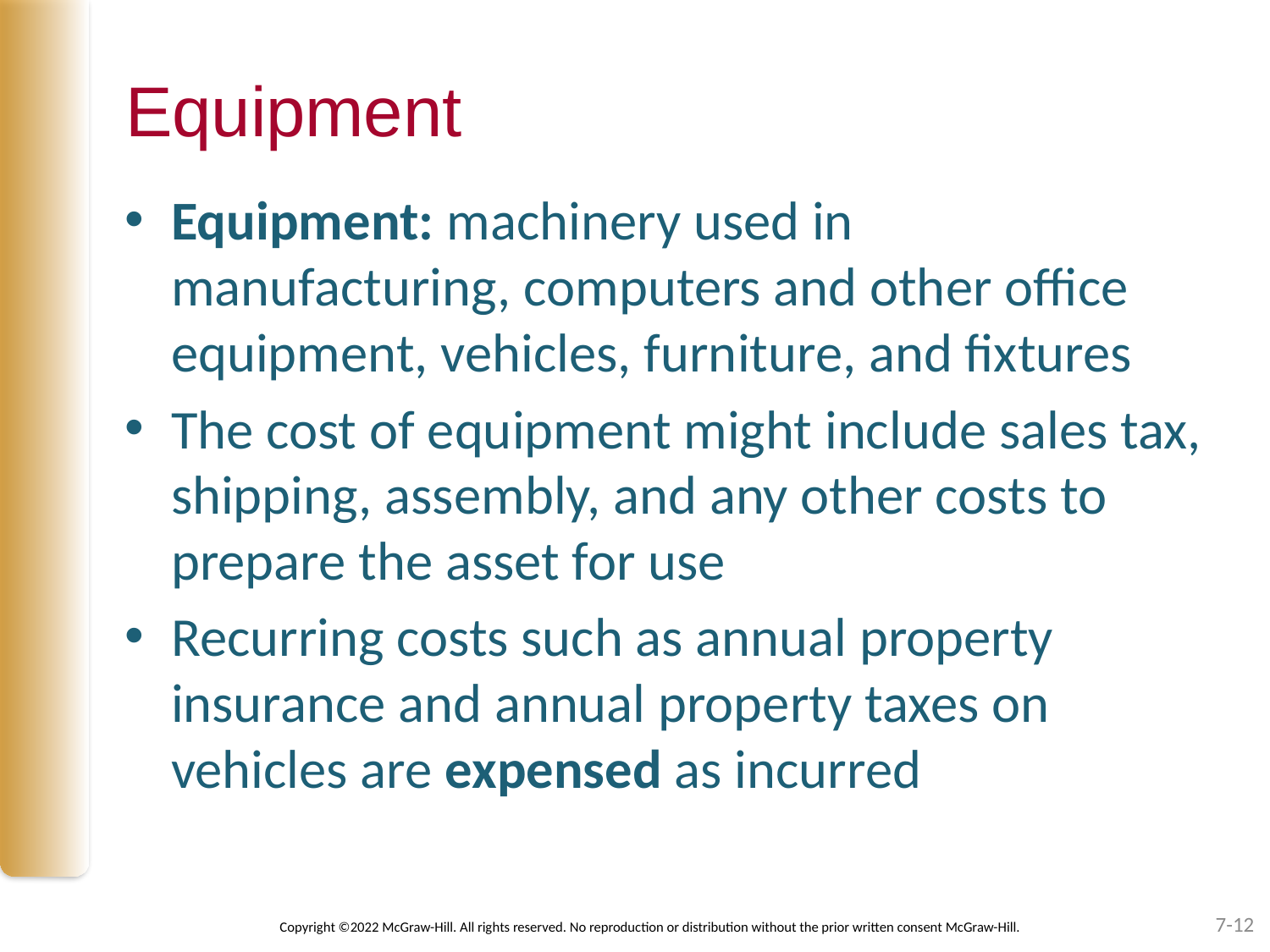

# Equipment
Equipment: machinery used in manufacturing, computers and other office equipment, vehicles, furniture, and fixtures
The cost of equipment might include sales tax, shipping, assembly, and any other costs to prepare the asset for use
Recurring costs such as annual property insurance and annual property taxes on vehicles are expensed as incurred
7-12
Copyright ©2022 McGraw-Hill. All rights reserved. No reproduction or distribution without the prior written consent McGraw-Hill.